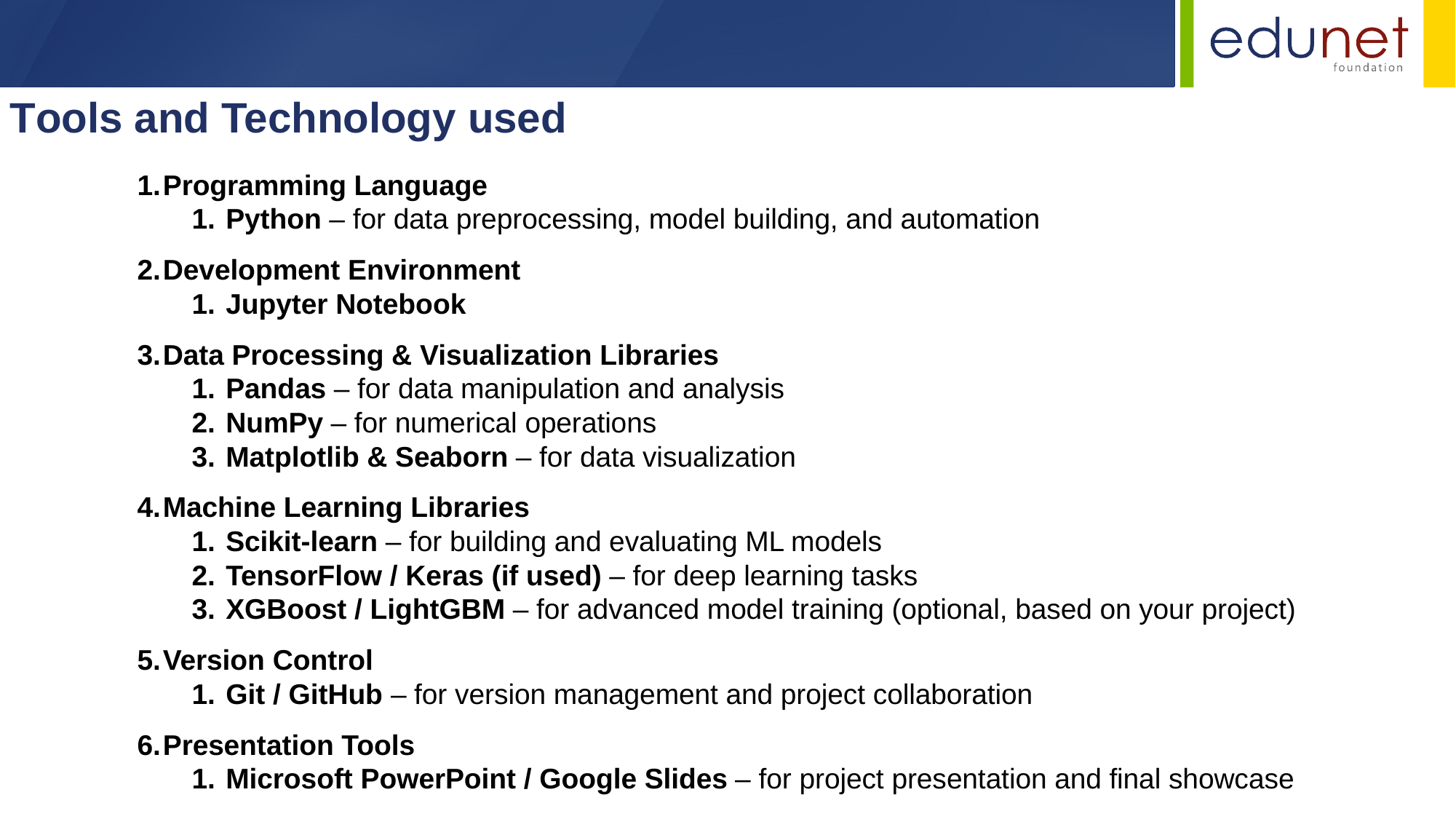

Tools and Technology used
Programming Language
Python – for data preprocessing, model building, and automation
Development Environment
Jupyter Notebook
Data Processing & Visualization Libraries
Pandas – for data manipulation and analysis
NumPy – for numerical operations
Matplotlib & Seaborn – for data visualization
Machine Learning Libraries
Scikit-learn – for building and evaluating ML models
TensorFlow / Keras (if used) – for deep learning tasks
XGBoost / LightGBM – for advanced model training (optional, based on your project)
Version Control
Git / GitHub – for version management and project collaboration
Presentation Tools
Microsoft PowerPoint / Google Slides – for project presentation and final showcase